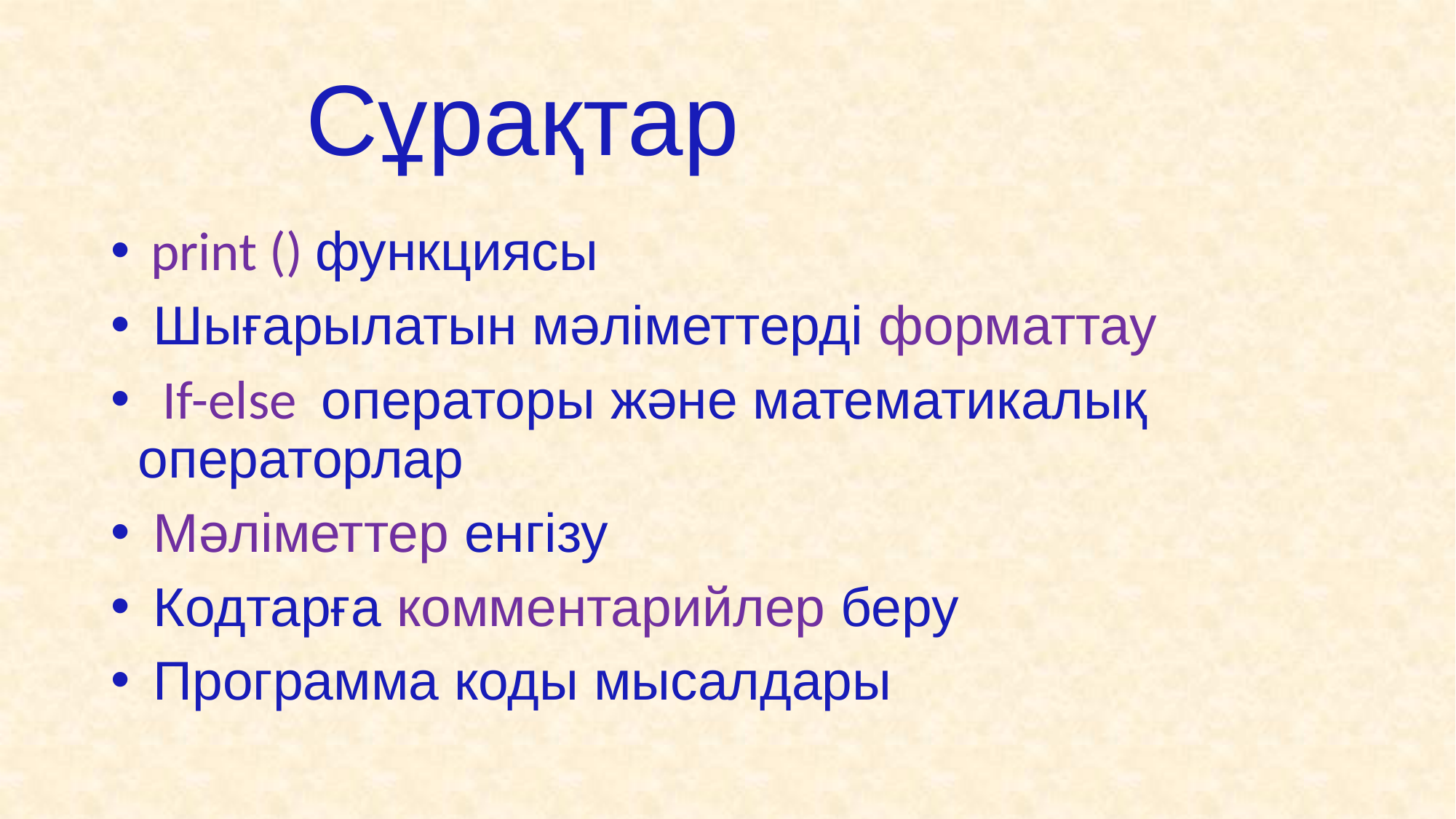

# Сұрақтар
 print () функциясы
 Шығарылатын мәліметтерді форматтау
  If-else  операторы және математикалық операторлар
 Мәліметтер енгізу
 Кодтарға комментарийлер беру
 Программа коды мысалдары